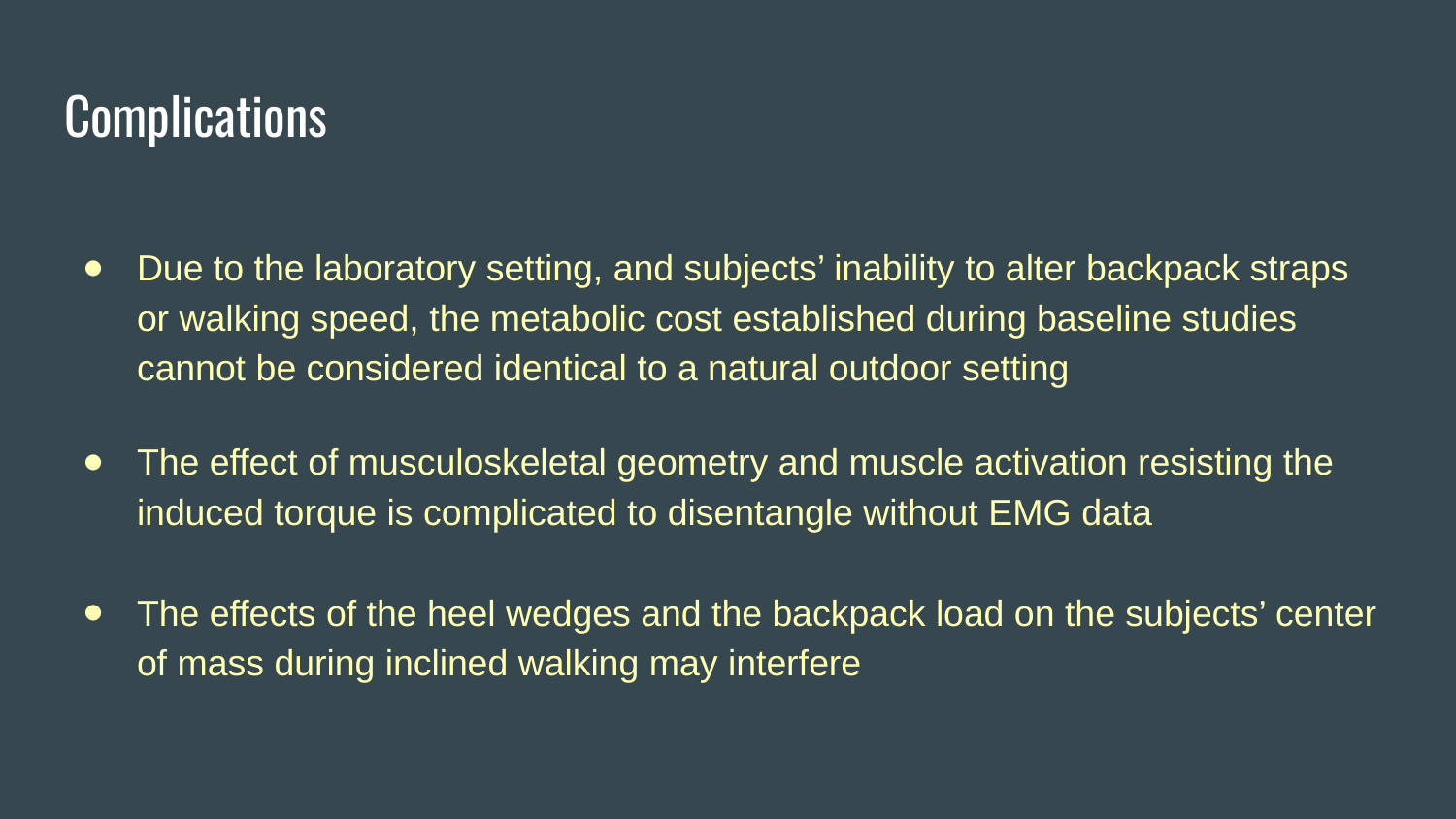

# Complications
Due to the laboratory setting, and subjects’ inability to alter backpack straps or walking speed, the metabolic cost established during baseline studies cannot be considered identical to a natural outdoor setting
The effect of musculoskeletal geometry and muscle activation resisting the induced torque is complicated to disentangle without EMG data
The effects of the heel wedges and the backpack load on the subjects’ center of mass during inclined walking may interfere